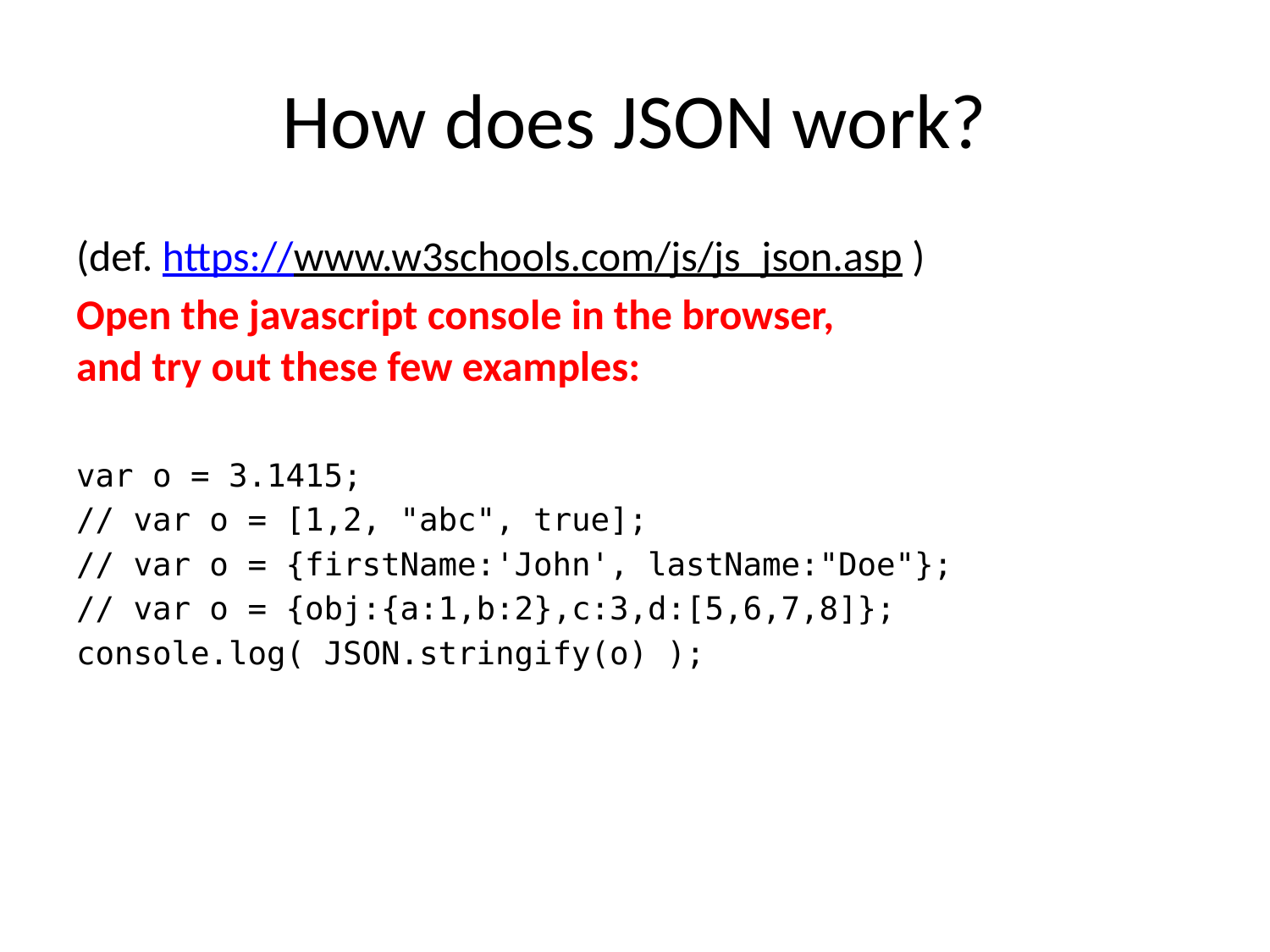

# How does JSON work?
(def. https://www.w3schools.com/js/js_json.asp )
Open the javascript console in the browser,
and try out these few examples:

var o = 3.1415;
// var o = [1,2, "abc", true];
// var o = {firstName:'John', lastName:"Doe"};
// var o = {obj:{a:1,b:2},c:3,d:[5,6,7,8]};
console.log( JSON.stringify(o) );